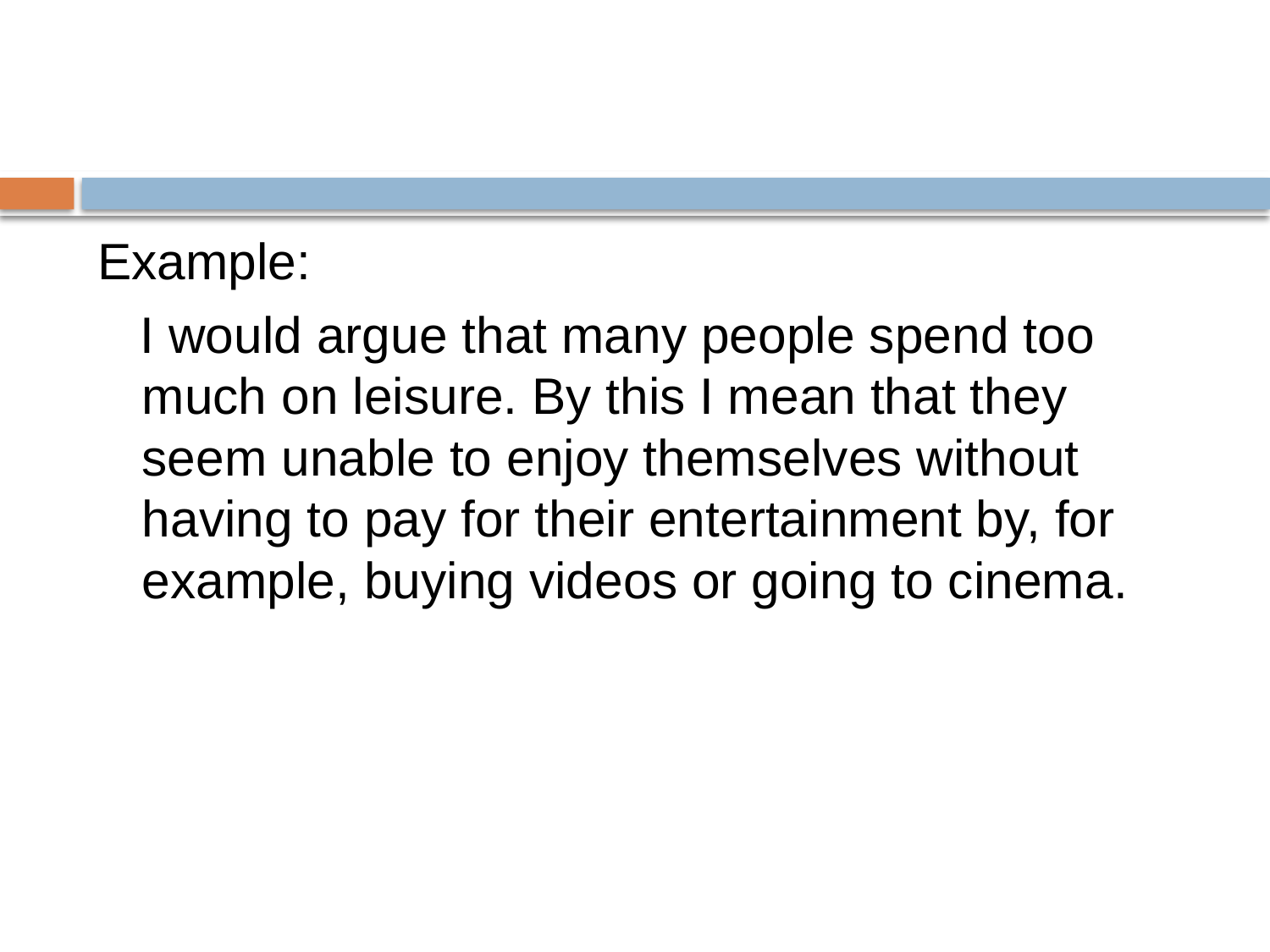

#
Example:
   I would argue that many people spend too much on leisure. By this I mean that they seem unable to enjoy themselves without having to pay for their entertainment by, for example, buying videos or going to cinema.